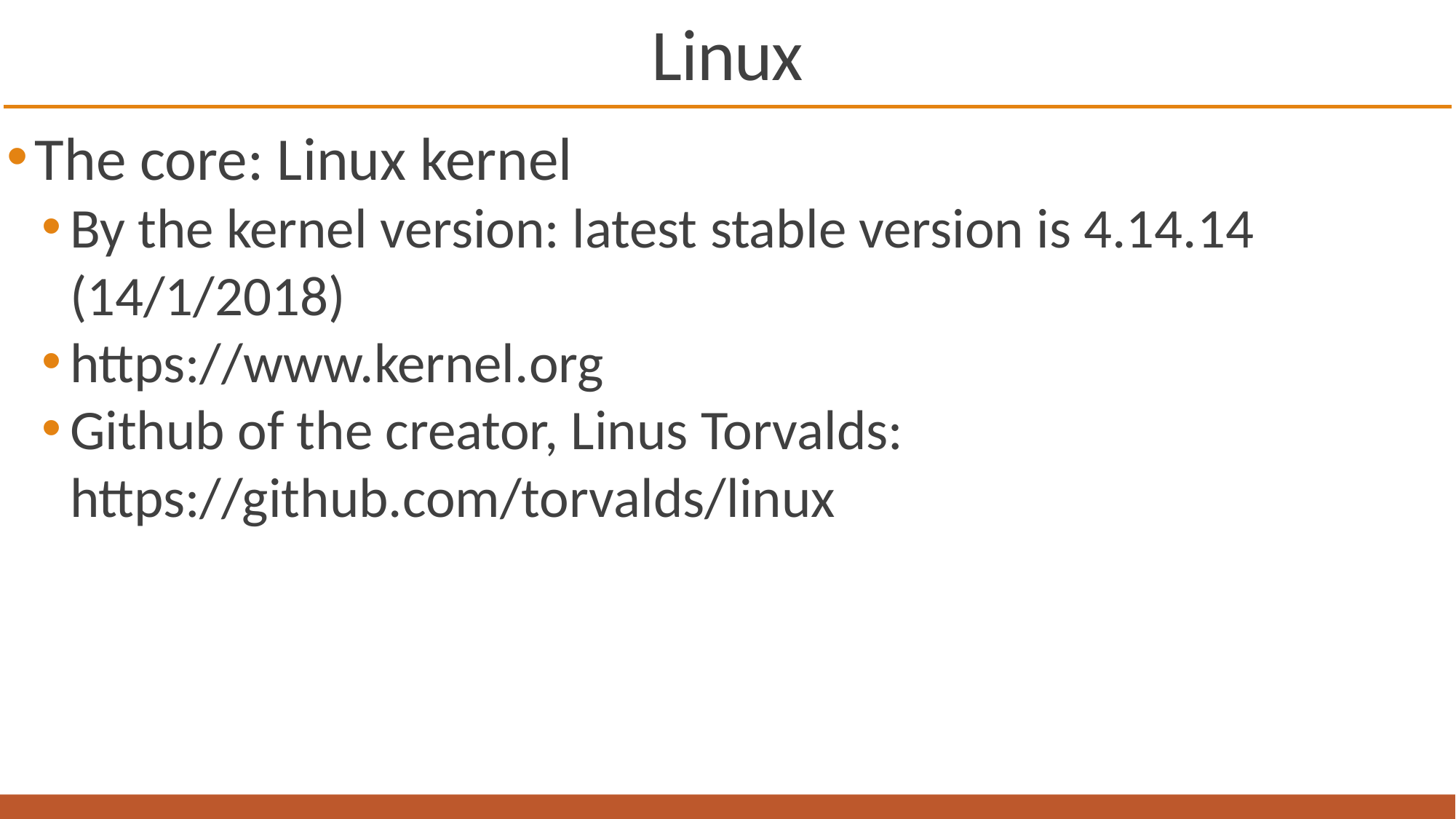

# Linux
The core: Linux kernel
By the kernel version: latest stable version is 4.14.14 (14/1/2018)
https://www.kernel.org
Github of the creator, Linus Torvalds: https://github.com/torvalds/linux